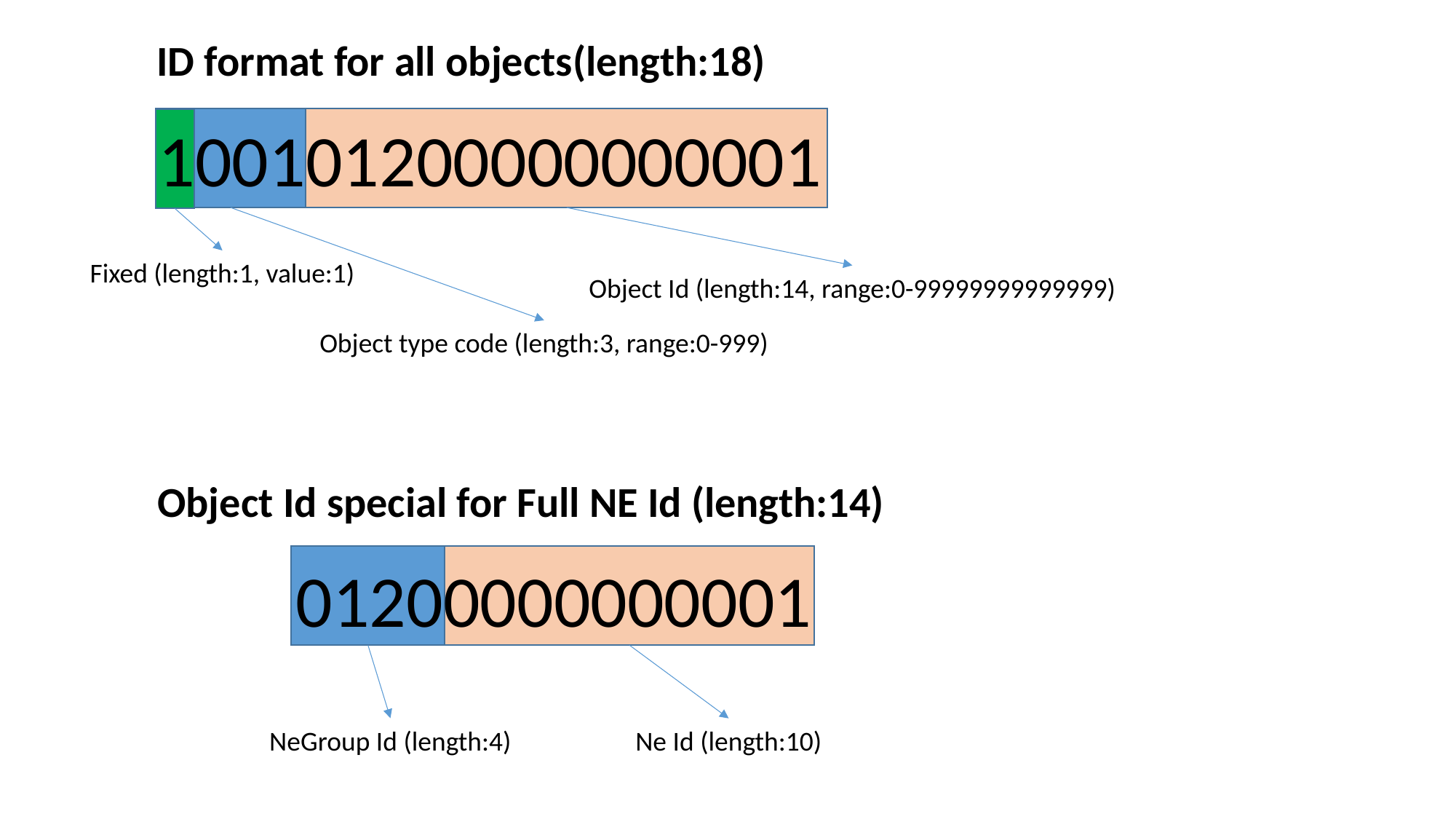

ID format for all objects(length:18)
100101200000000001

Fixed (length:1, value:1)
Object Id (length:14, range:0-99999999999999)
Object type code (length:3, range:0-999)
Object Id special for Full NE Id (length:14)

01200000000001
NeGroup Id (length:4)
Ne Id (length:10)